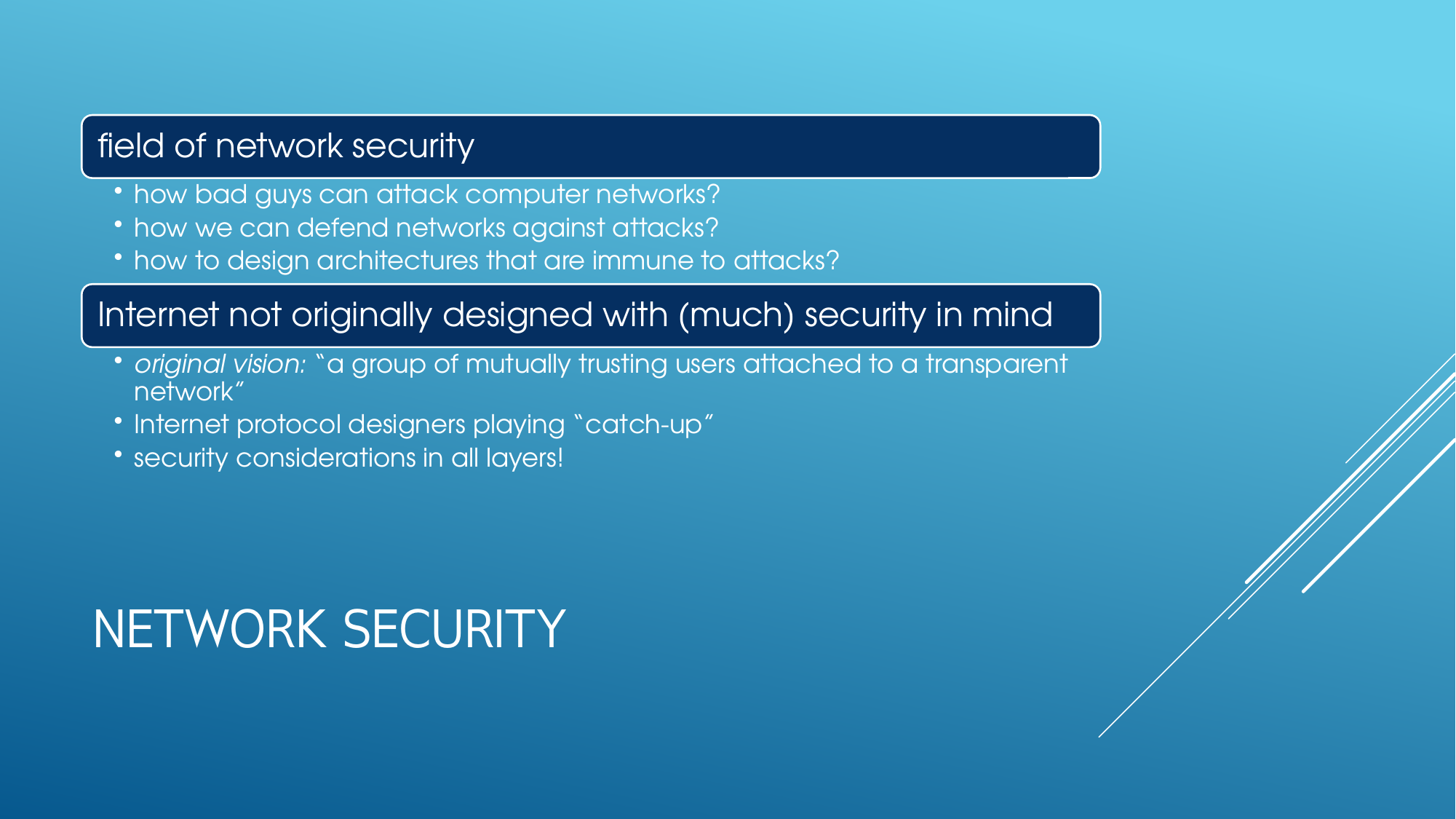

field of network security
how bad guys can attack computer networks?
how we can defend networks against attacks?
how to design architectures that are immune to attacks?
Internet not originally designed with (much) security in mind
original vision: “a group of mutually trusting users attached to a transparent network”
Internet protocol designers playing “catch-up”
security considerations in all layers!
# Network security